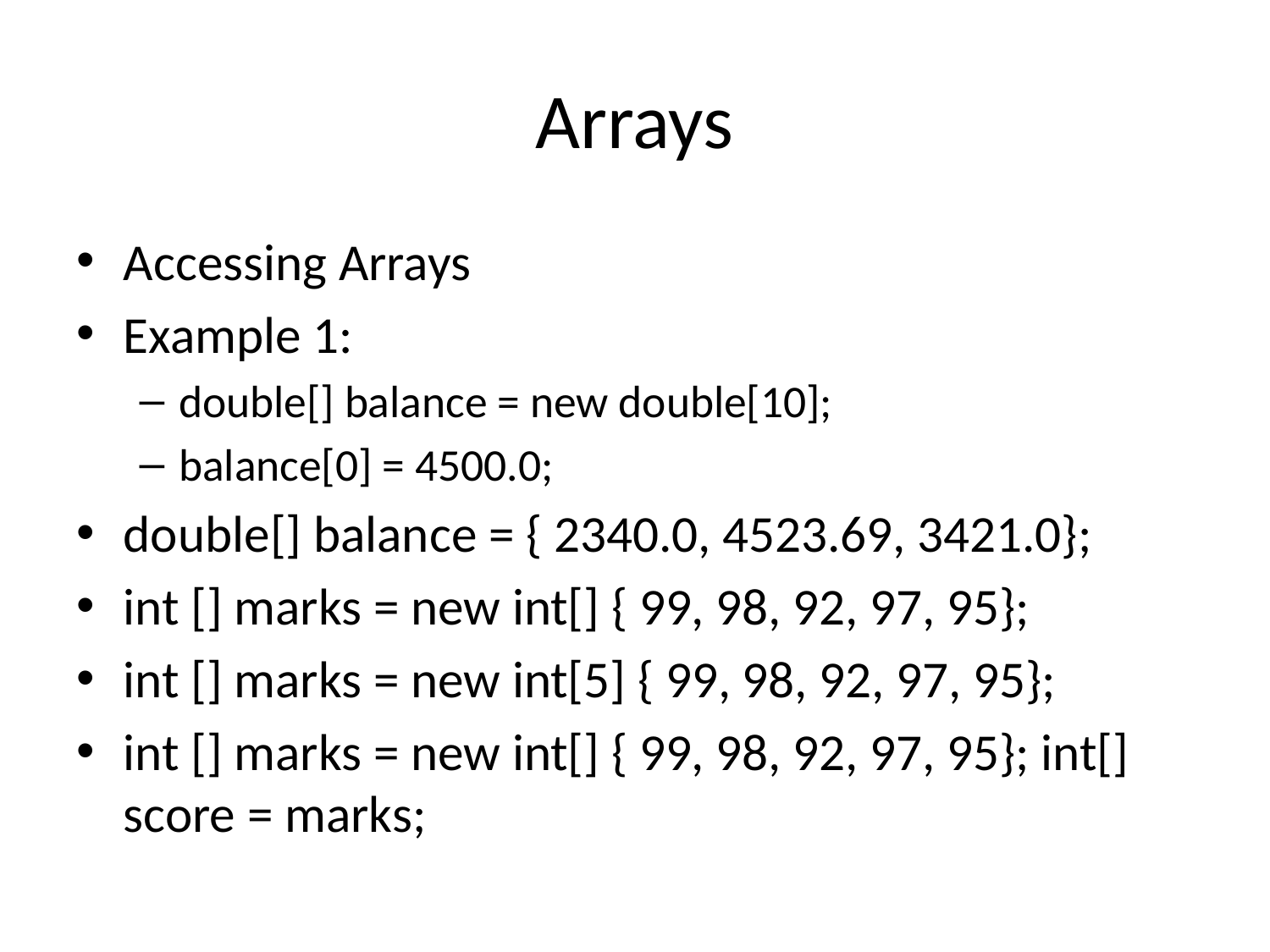

# Arrays
Accessing Arrays
Example 1:
double[] balance = new double[10];
balance[0] = 4500.0;
double[] balance = { 2340.0, 4523.69, 3421.0};
int [] marks = new int[] { 99, 98, 92, 97, 95};
int [] marks = new int[5] { 99, 98, 92, 97, 95};
int [] marks = new int[] { 99, 98, 92, 97, 95}; int[] score = marks;